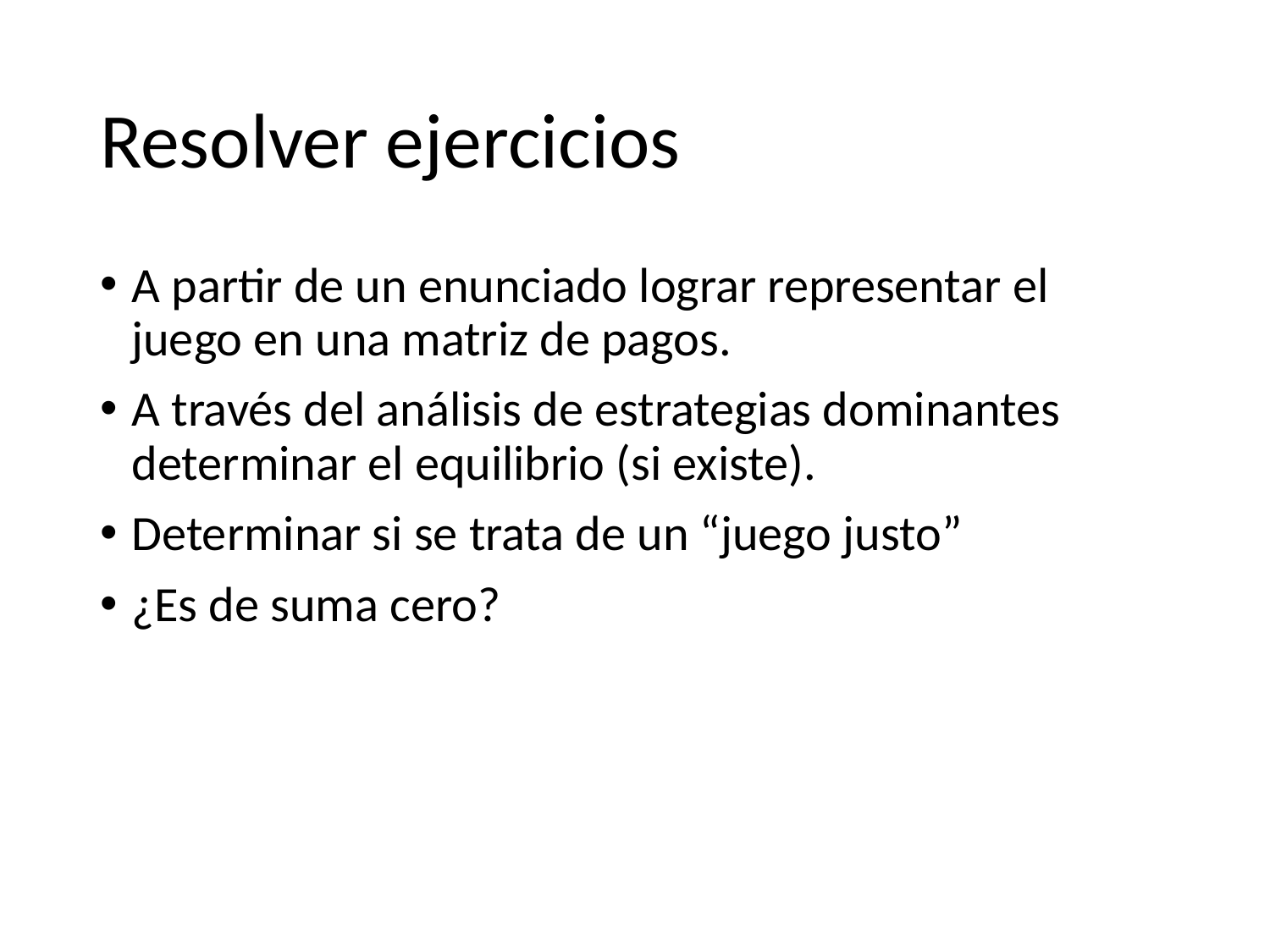

# Resolver ejercicios
A partir de un enunciado lograr representar el juego en una matriz de pagos.
A través del análisis de estrategias dominantes determinar el equilibrio (si existe).
Determinar si se trata de un “juego justo”
¿Es de suma cero?